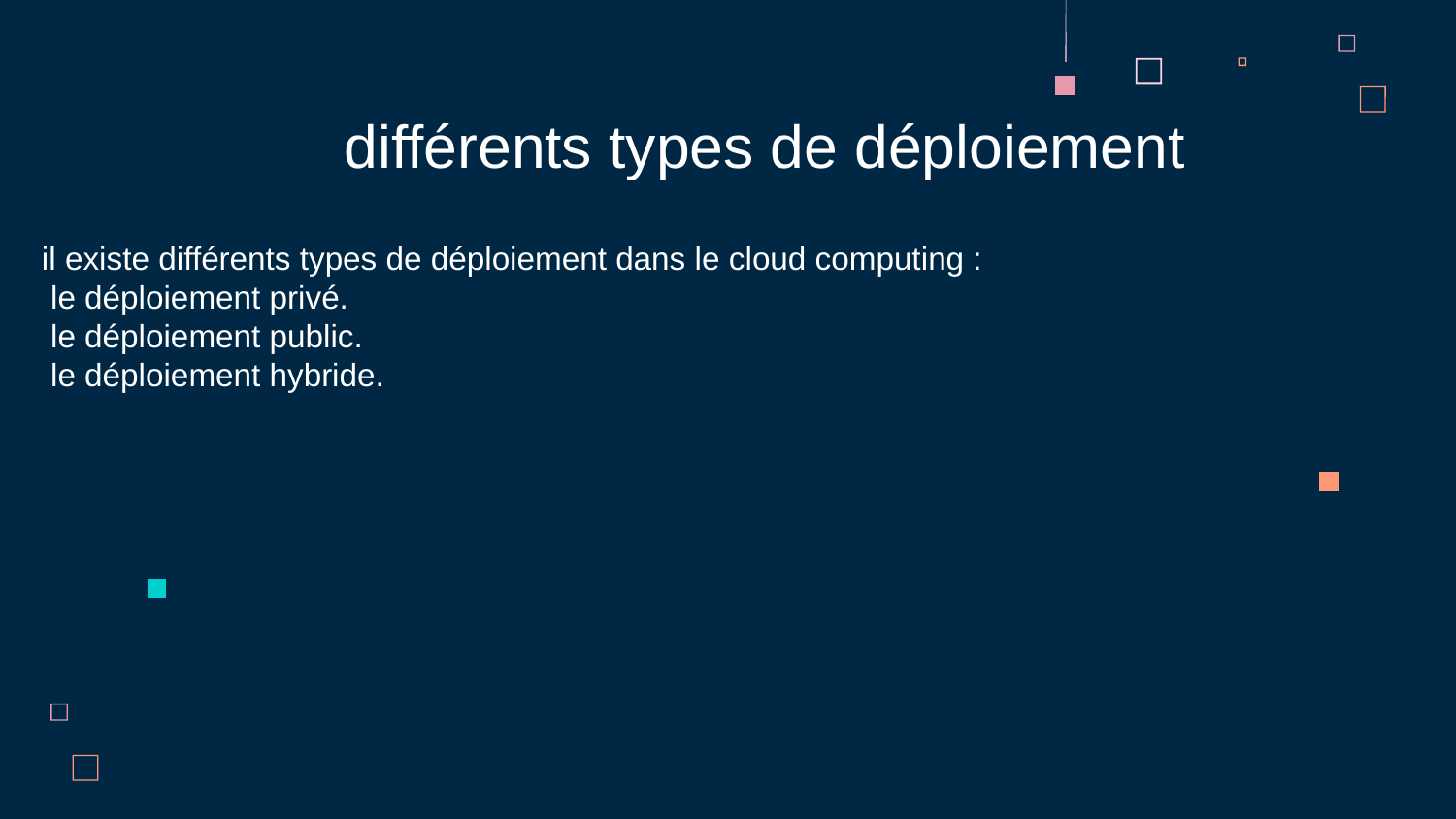

différents types de déploiement
il existe différents types de déploiement dans le cloud computing :
 le déploiement privé.
 le déploiement public.
 le déploiement hybride.